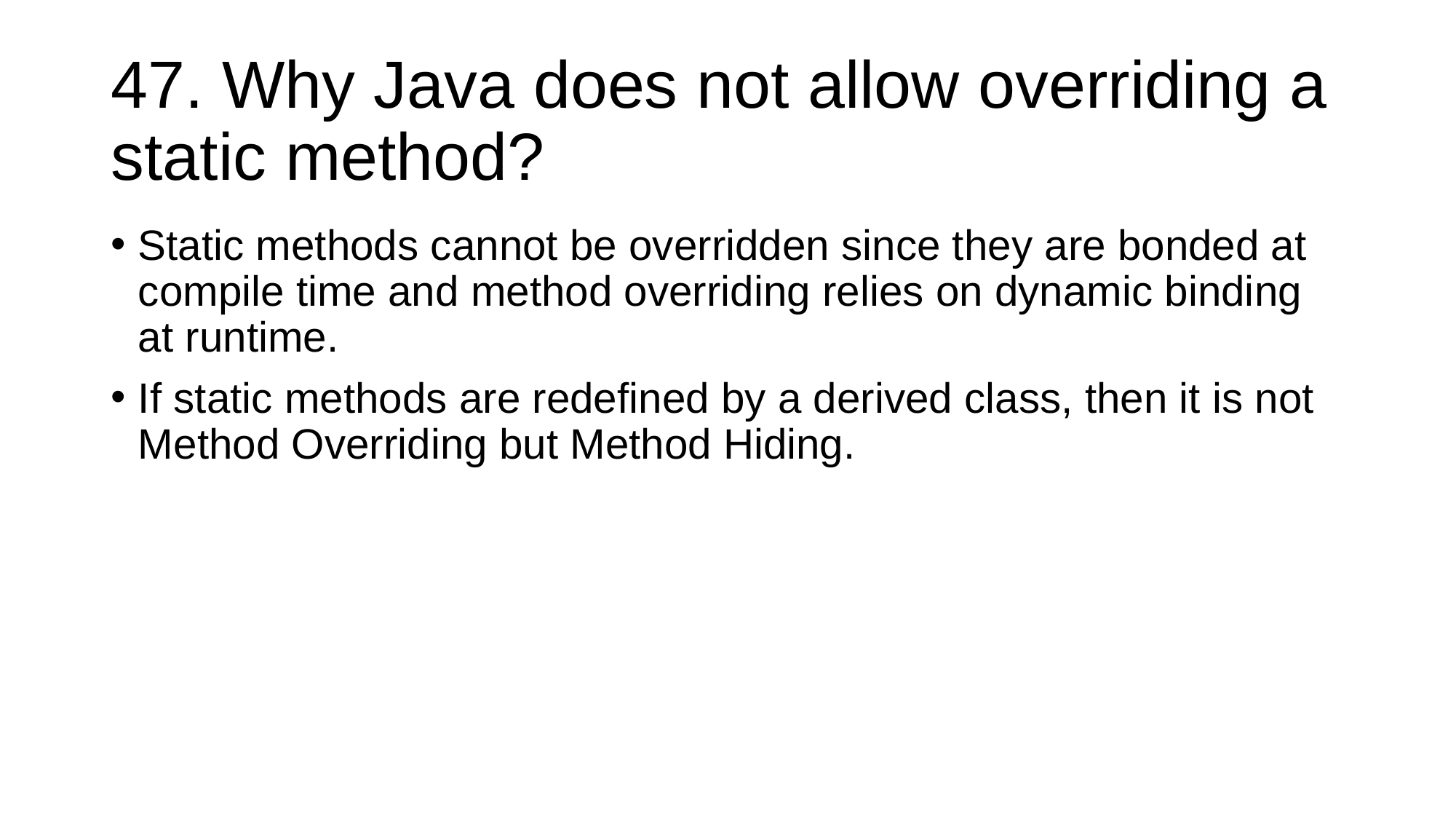

# 47. Why Java does not allow overriding a static method?
Static methods cannot be overridden since they are bonded at compile time and method overriding relies on dynamic binding at runtime.
If static methods are redefined by a derived class, then it is not Method Overriding but Method Hiding.